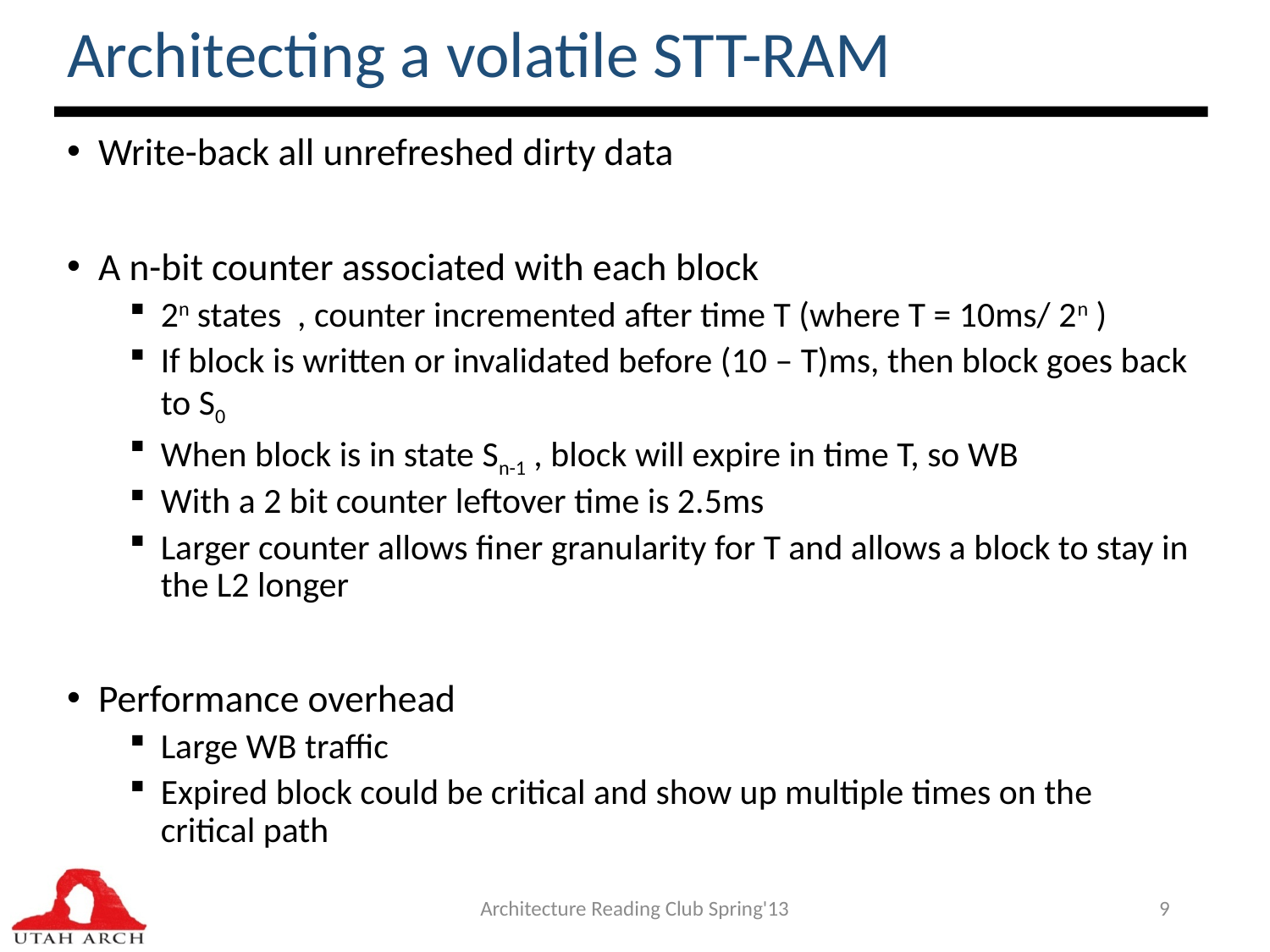

# Architecting a volatile STT-RAM
Write-back all unrefreshed dirty data

A n-bit counter associated with each block
2n states  , counter incremented after time T (where T = 10ms/ 2n )
If block is written or invalidated before (10 – T)ms, then block goes back to S0
When block is in state Sn-1 , block will expire in time T, so WB
With a 2 bit counter leftover time is 2.5ms
Larger counter allows finer granularity for T and allows a block to stay in the L2 longer

Performance overhead
Large WB traffic
Expired block could be critical and show up multiple times on the critical path

Architecture Reading Club Spring'13
9